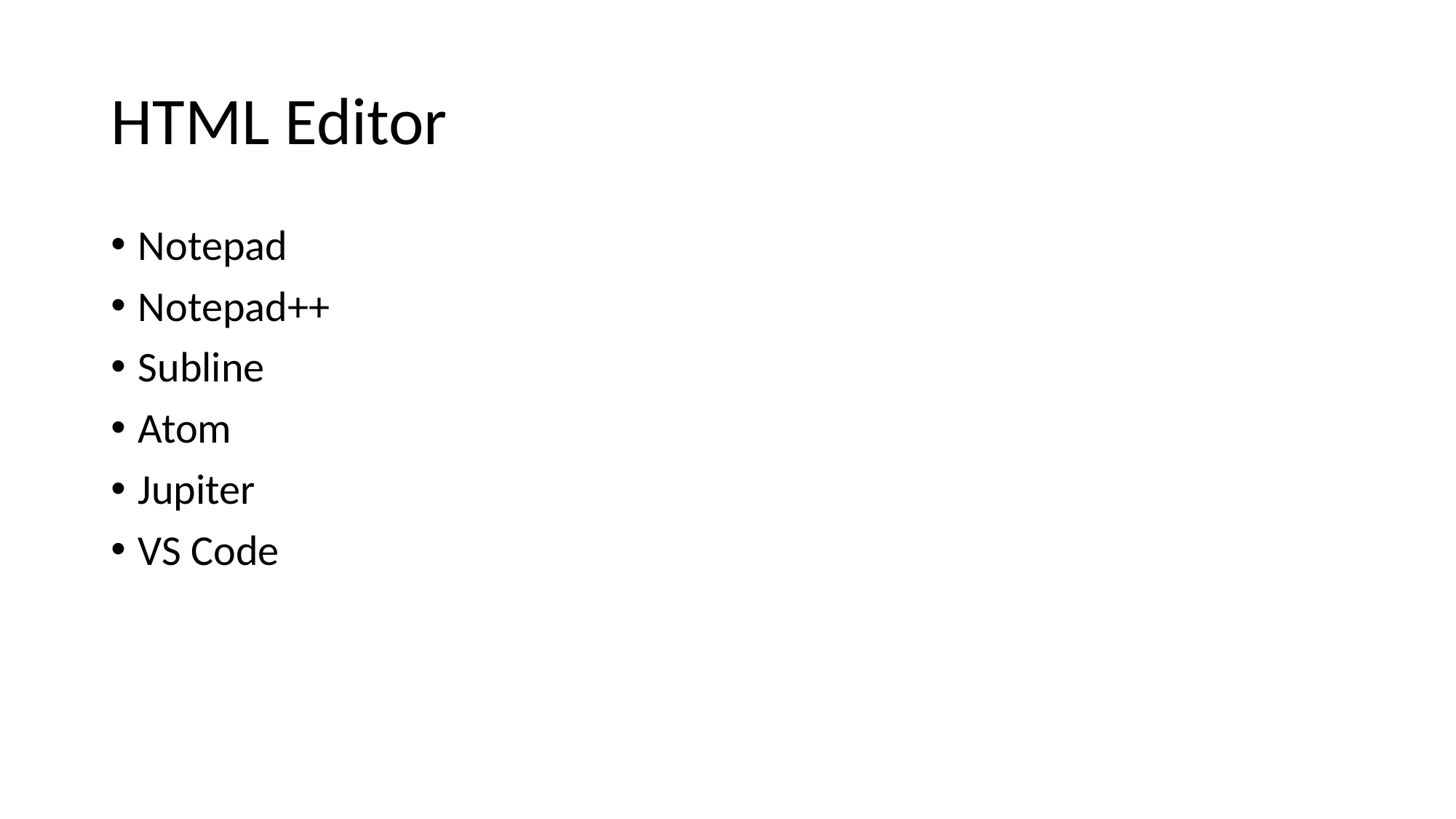

# HTML Editor
Notepad
Notepad++
Subline
Atom
Jupiter
VS Code